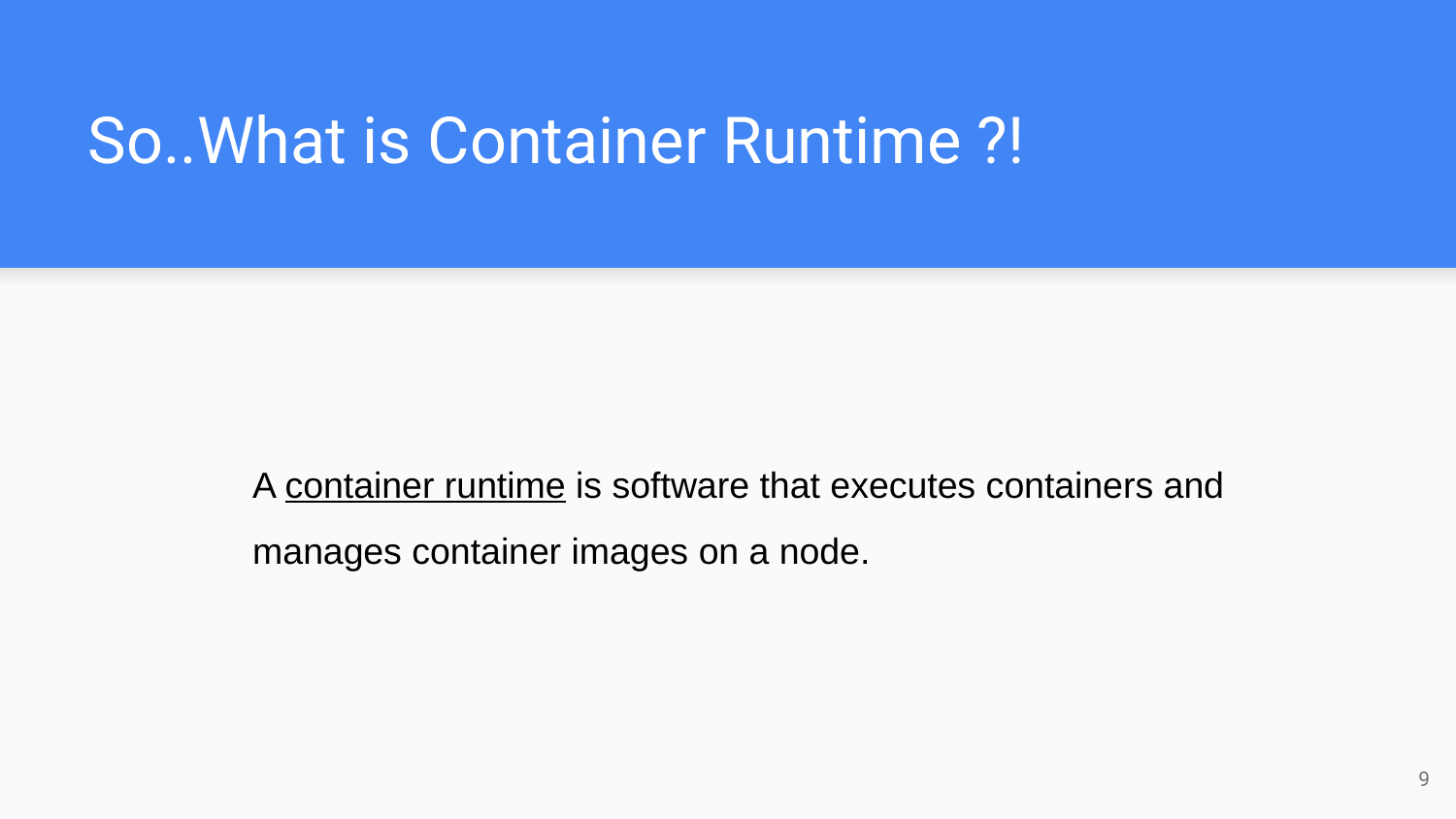

# So..What is Container Runtime ?!

A container runtime is software that executes containers and manages container images on a node.

9